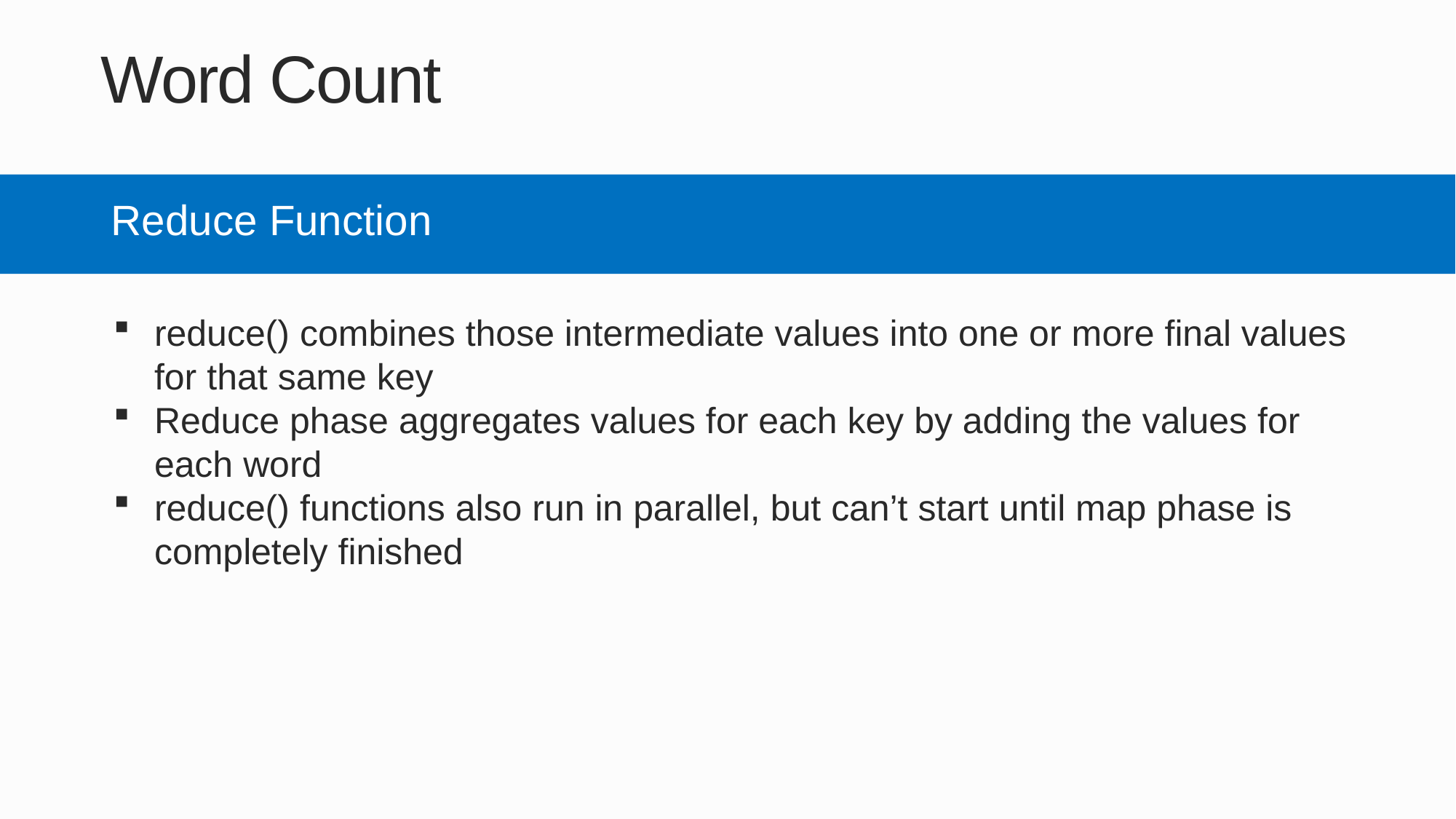

# Word Count
Reduce Function

reduce() combines those intermediate values into one or more final values for that same key
Reduce phase aggregates values for each key by adding the values for each word
reduce() functions also run in parallel, but can’t start until map phase is completely finished